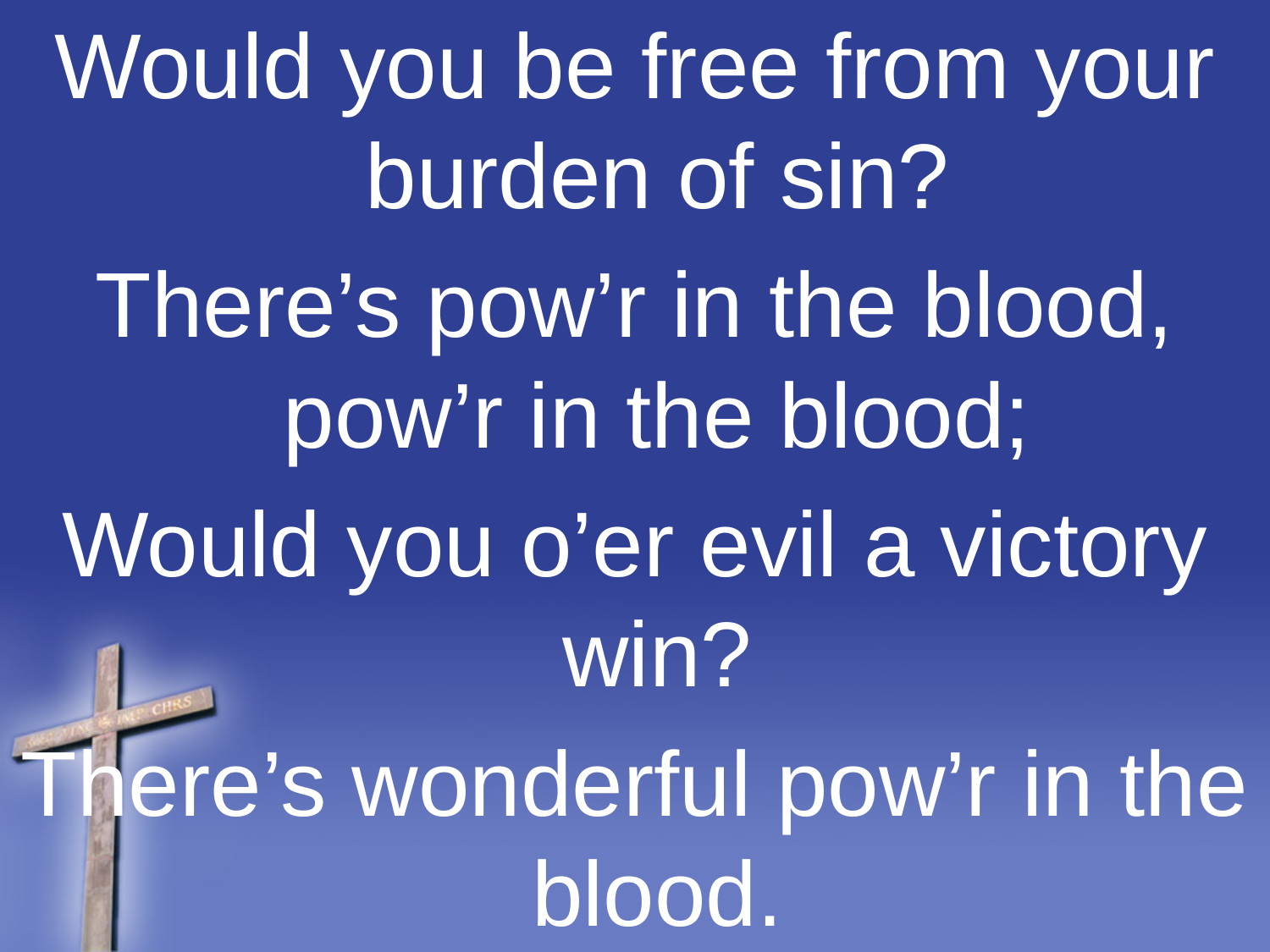

Would you be free from your burden of sin?
There’s pow’r in the blood, pow’r in the blood;
Would you o’er evil a victory win?
There’s wonderful pow’r in the blood.